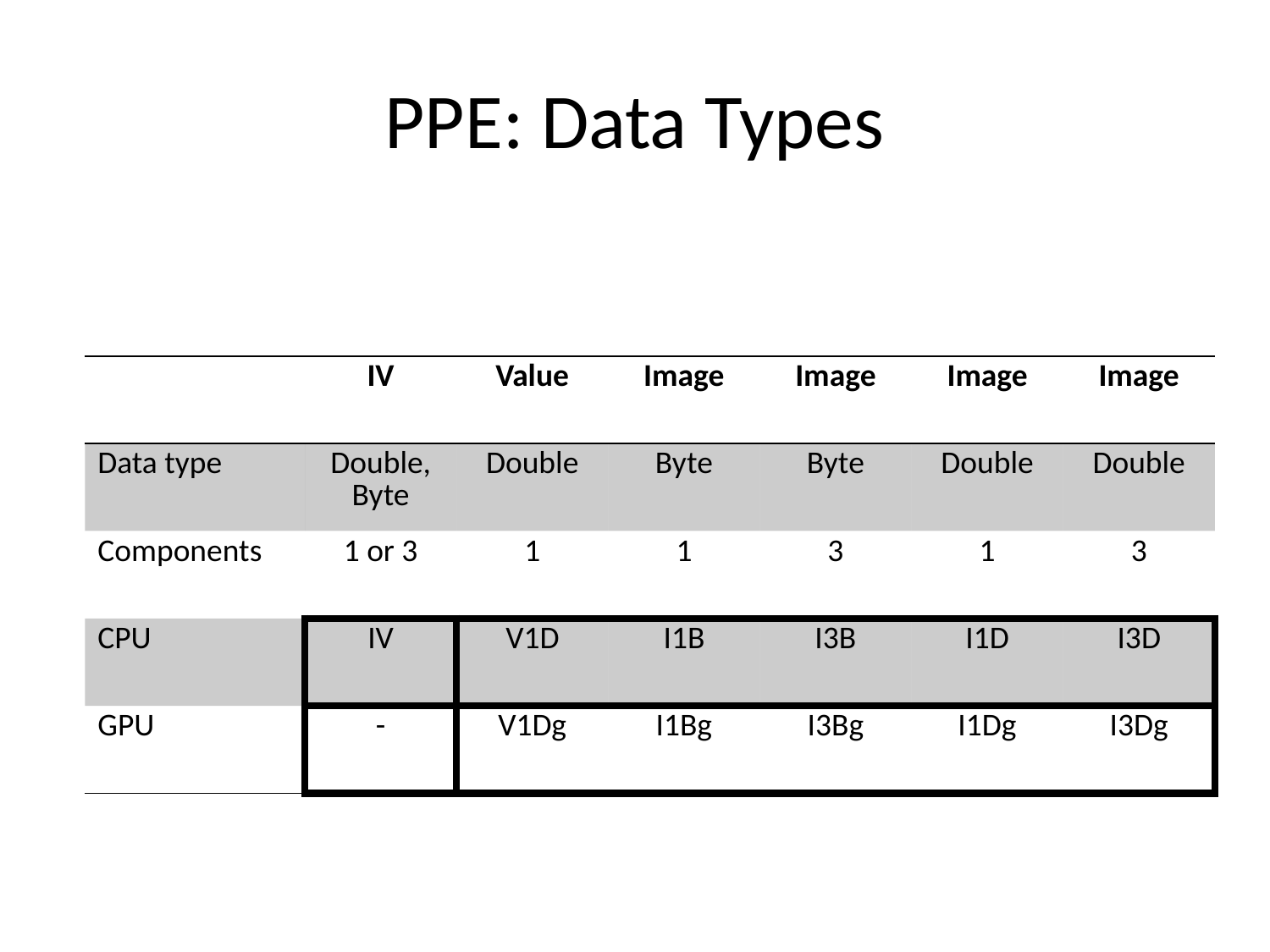

# PPE: Data Types
|  | IV | Value | Image | Image | Image | Image |
| --- | --- | --- | --- | --- | --- | --- |
| Data type | Double, Byte | Double | Byte | Byte | Double | Double |
| Components | 1 or 3 | 1 | 1 | 3 | 1 | 3 |
| CPU | IV | V1D | I1B | I3B | I1D | I3D |
| GPU | - | V1Dg | I1Bg | I3Bg | I1Dg | I3Dg |